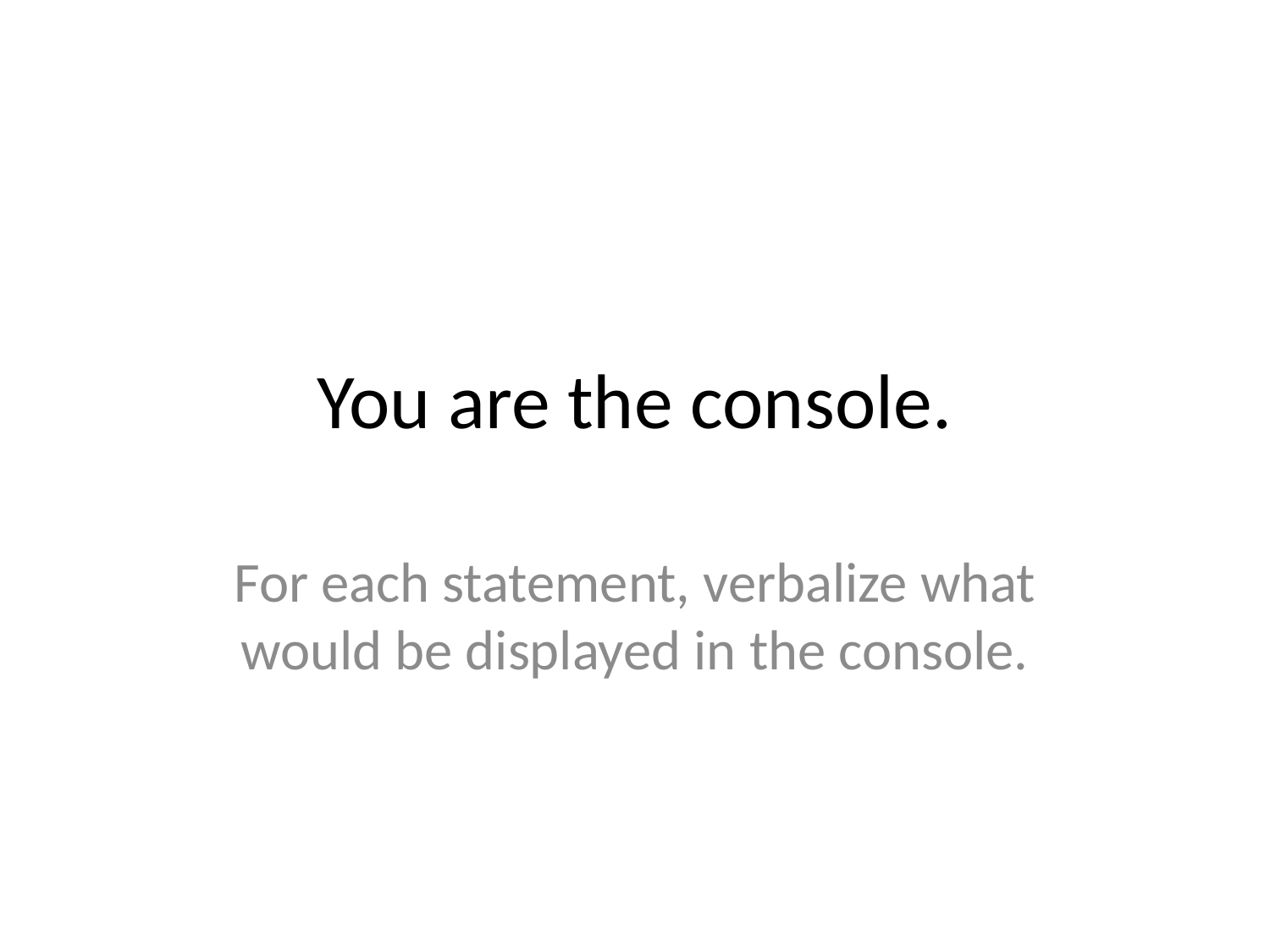

# You are the console.
For each statement, verbalize what would be displayed in the console.